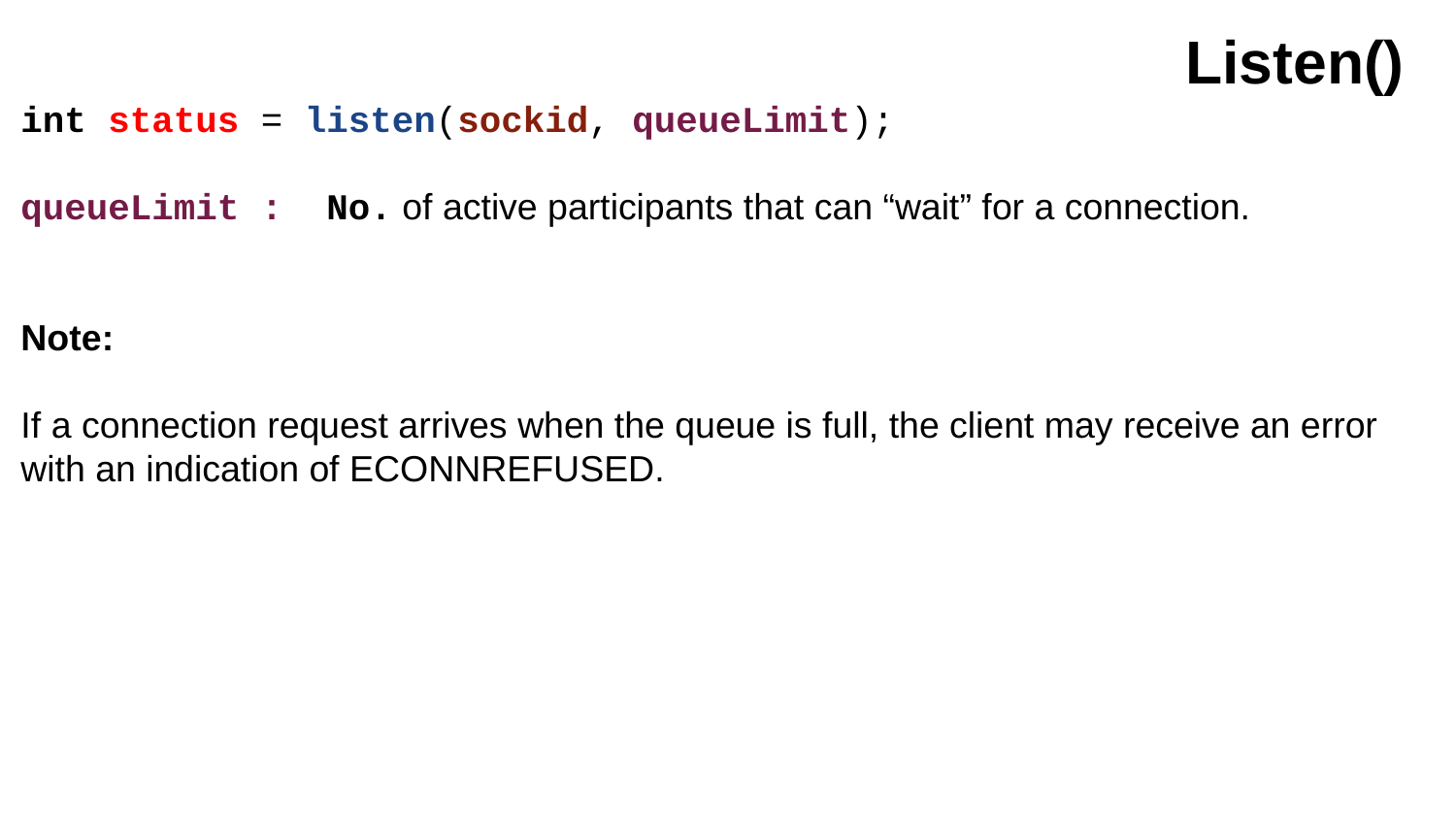

Listen()
int status = listen(sockid, queueLimit);

queueLimit :  No. of active participants that can “wait” for a connection.

Note:

If a connection request arrives when the queue is full, the client may receive an error with an indication of ECONNREFUSED.